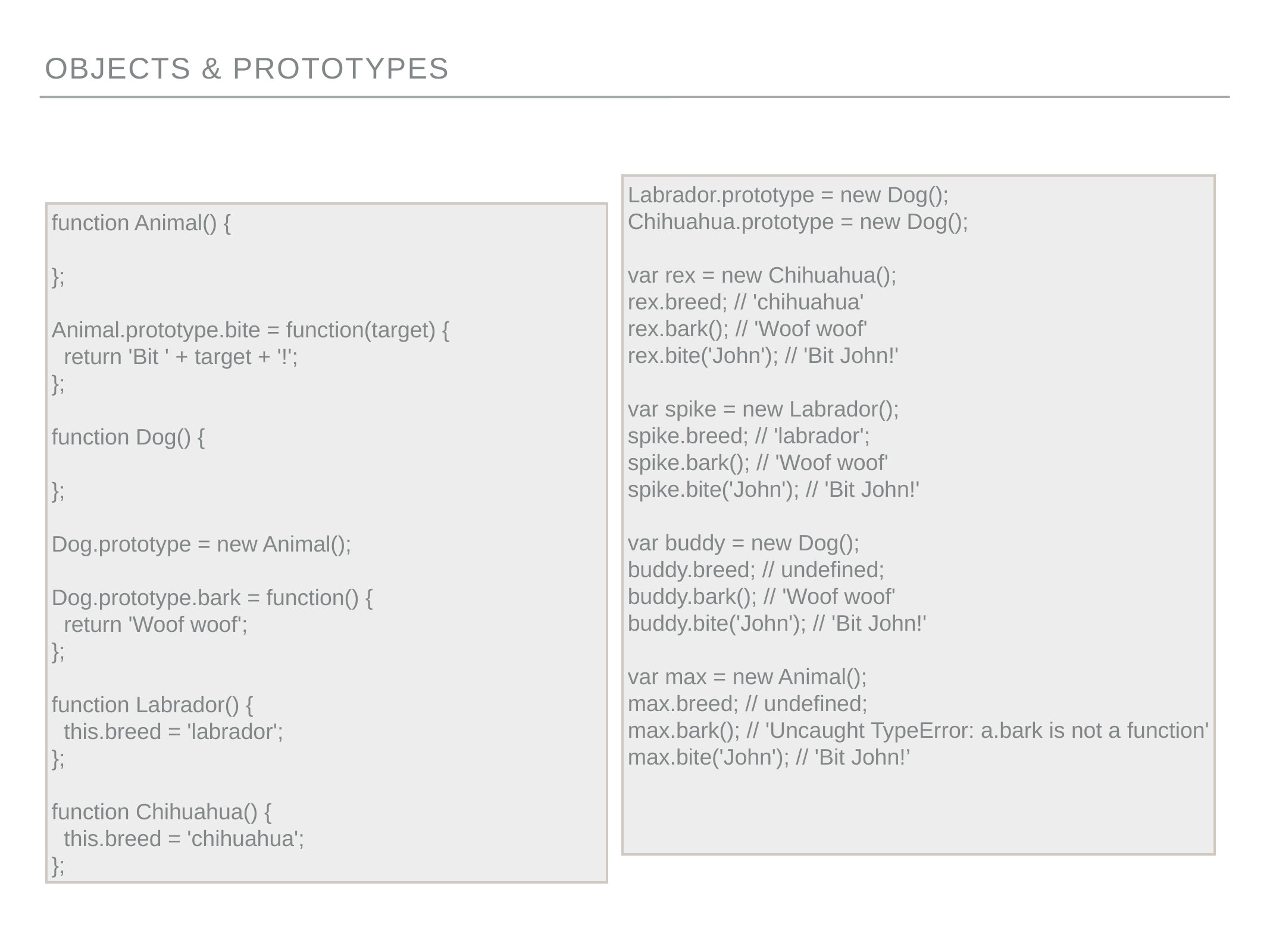

Objects & Prototypes
Labrador.prototype = new Dog();
Chihuahua.prototype = new Dog();

var rex = new Chihuahua();
rex.breed; // 'chihuahua'
rex.bark(); // 'Woof woof'
rex.bite('John'); // 'Bit John!'

var spike = new Labrador();
spike.breed; // 'labrador';
spike.bark(); // 'Woof woof'
spike.bite('John'); // 'Bit John!'

var buddy = new Dog();
buddy.breed; // undefined;
buddy.bark(); // 'Woof woof'
buddy.bite('John'); // 'Bit John!'

var max = new Animal();
max.breed; // undefined;
max.bark(); // 'Uncaught TypeError: a.bark is not a function'
max.bite('John'); // 'Bit John!’

function Animal() {

};

Animal.prototype.bite = function(target) {
  return 'Bit ' + target + '!';
};

function Dog() {

};

Dog.prototype = new Animal();

Dog.prototype.bark = function() {
  return 'Woof woof';
};

function Labrador() {
  this.breed = 'labrador';
};

function Chihuahua() {
  this.breed = 'chihuahua';
};